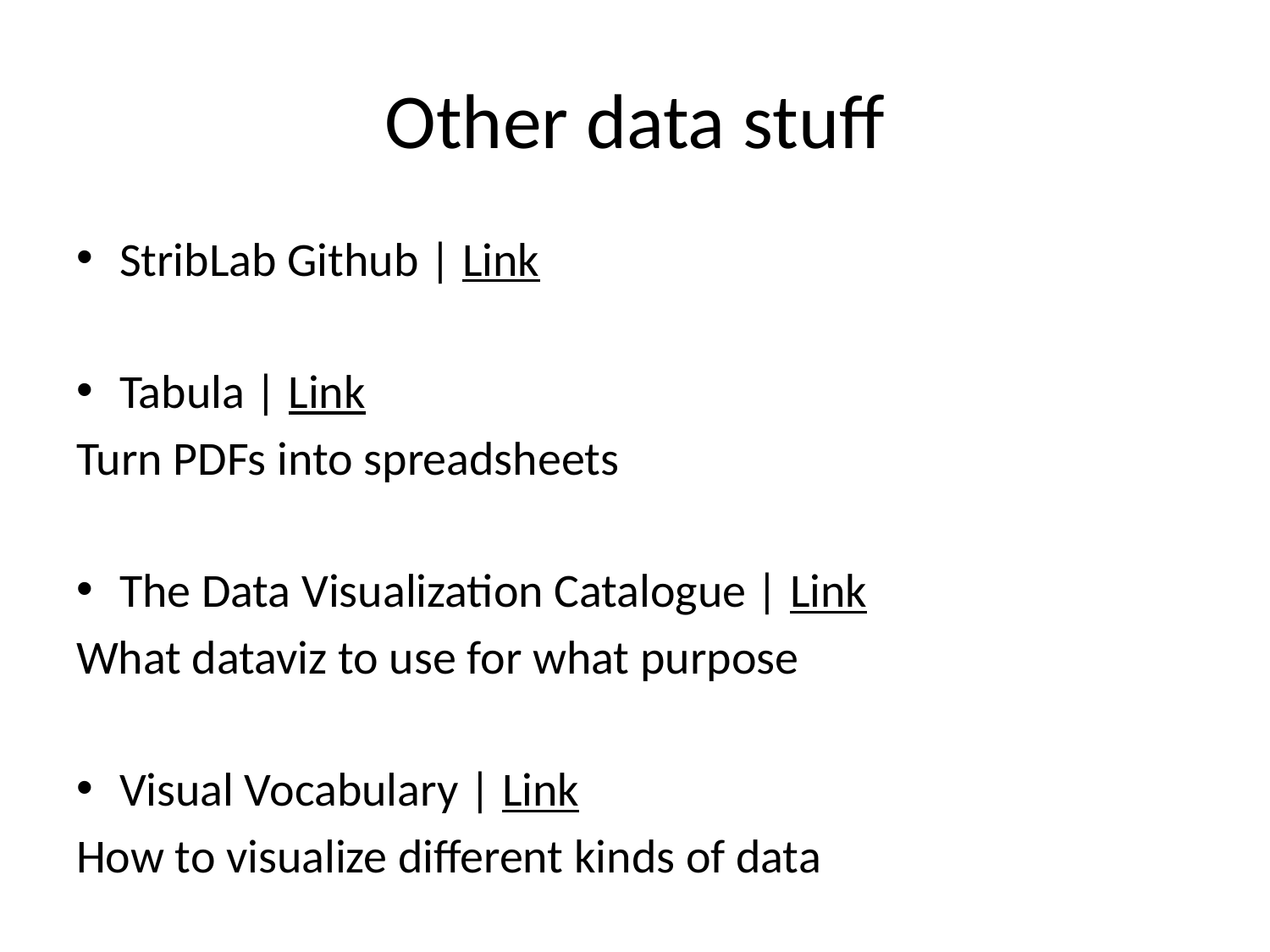

# Other data stuff
StribLab Github | Link

Tabula | Link
Turn PDFs into spreadsheets

The Data Visualization Catalogue | Link
What dataviz to use for what purpose

Visual Vocabulary | Link
How to visualize different kinds of data